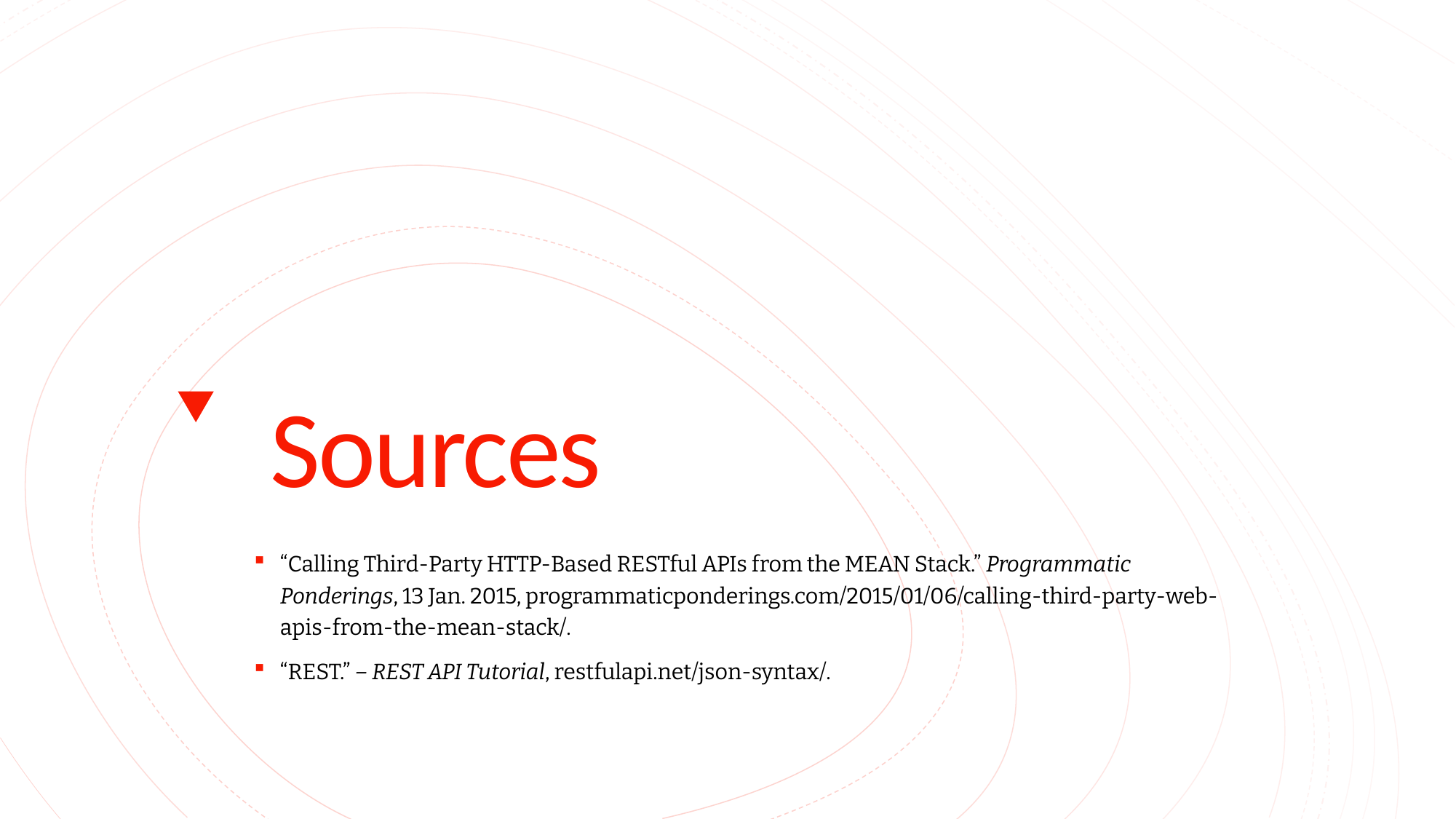

# Sources

“Calling Third-Party HTTP-Based RESTful APIs from the MEAN Stack.” Programmatic Ponderings, 13 Jan. 2015, programmaticponderings.com/2015/01/06/calling-third-party-web-apis-from-the-mean-stack/.
“REST.” – REST API Tutorial, restfulapi.net/json-syntax/.